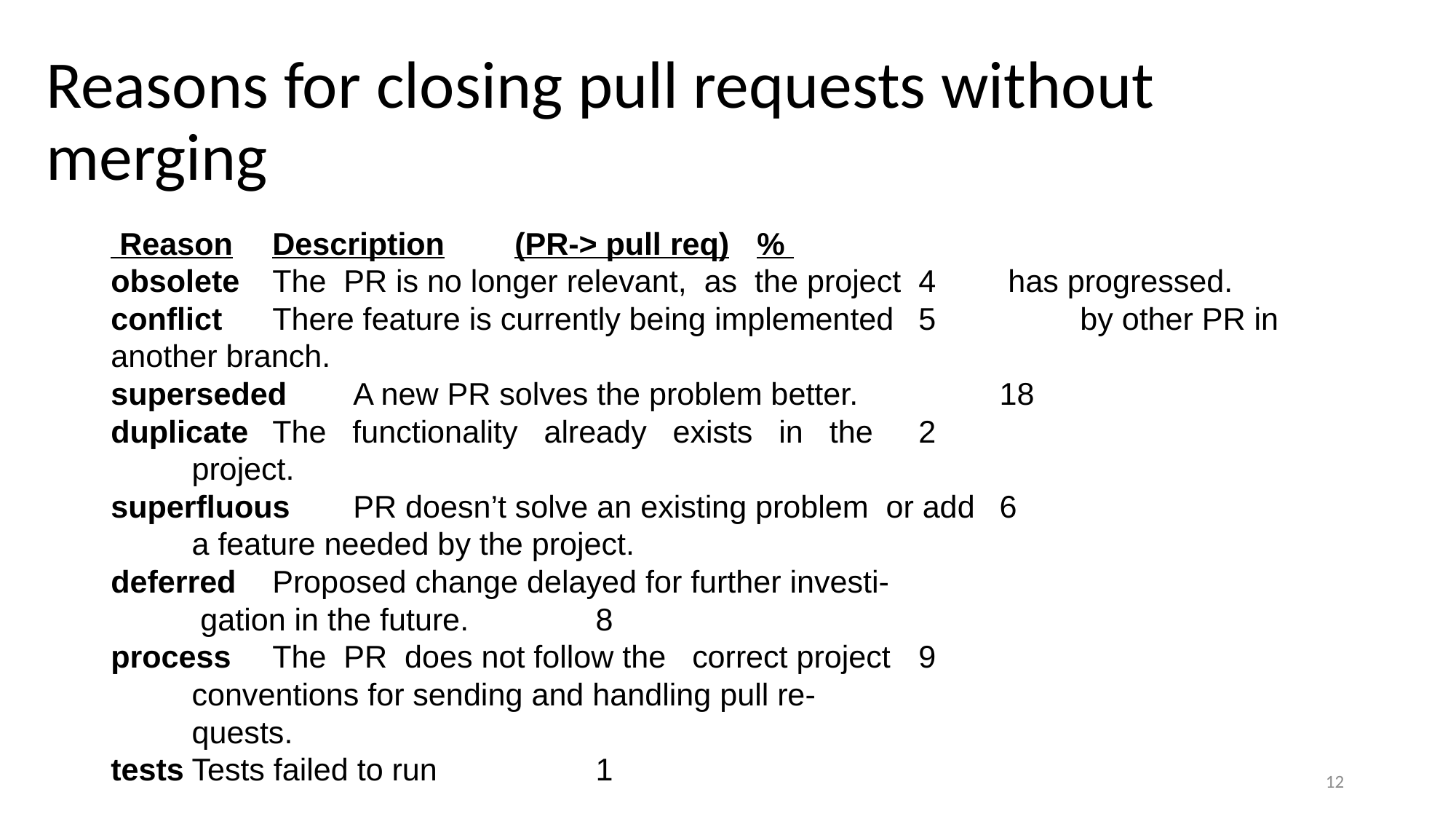

# Reasons for closing pull requests without merging
 Reason	Description	(PR-> pull req)			%
obsolete	The  PR is no longer relevant,  as  the project	4 				 has progressed.
conflict	There feature is currently being implemented	5 		 		by other PR in another branch.
superseded	A new PR solves the problem better.		18
duplicate	The   functionality   already   exists   in   the	2
		project.
superfluous	PR doesn’t solve an existing problem  or add	6
		a feature needed by the project.
deferred	Proposed change delayed for further investi-
		 gation in the future. 				8
process	The  PR  does not follow the   correct project	9
		conventions for sending and handling pull re-
		quests.
tests		Tests failed to run					1
12